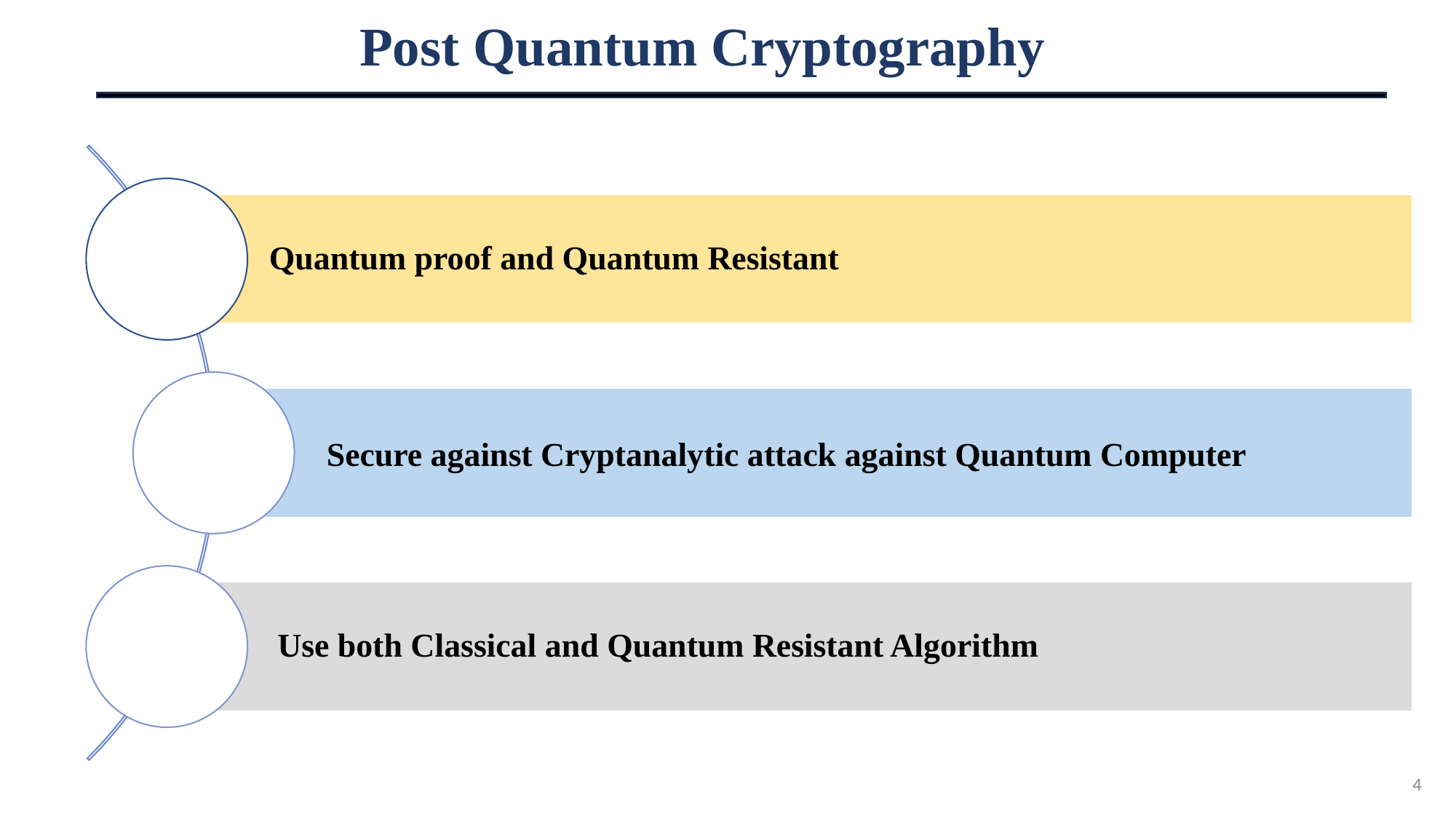

Post Quantum Cryptography

Quantum proof and Quantum Resistant

 Secure against Cryptanalytic attack against Quantum Computer

 Use both Classical and Quantum Resistant Algorithm

4